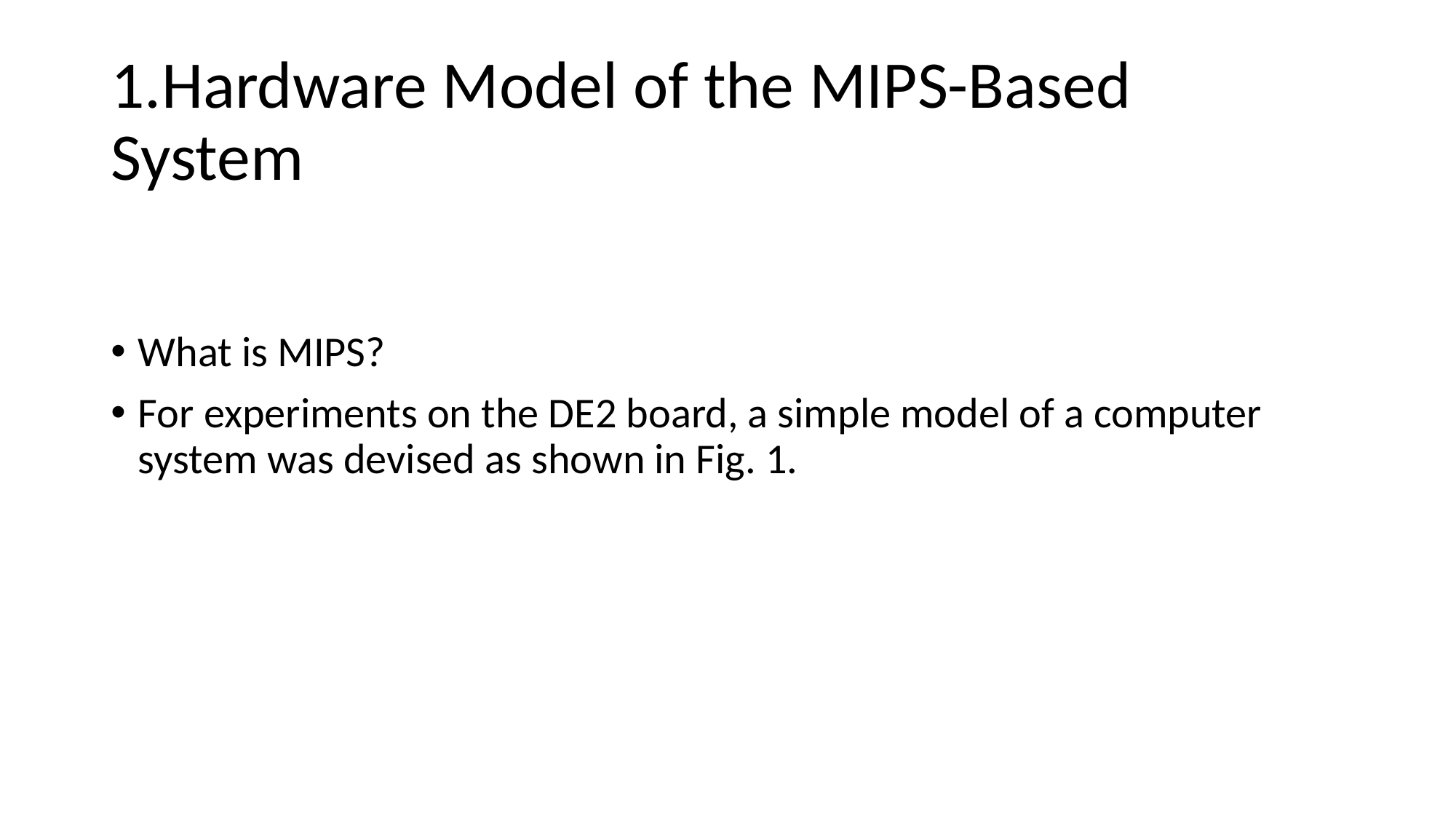

# 1.Hardware Model of the MIPS-Based System

What is MIPS?
For experiments on the DE2 board, a simple model of a computer system was devised as shown in Fig. 1.